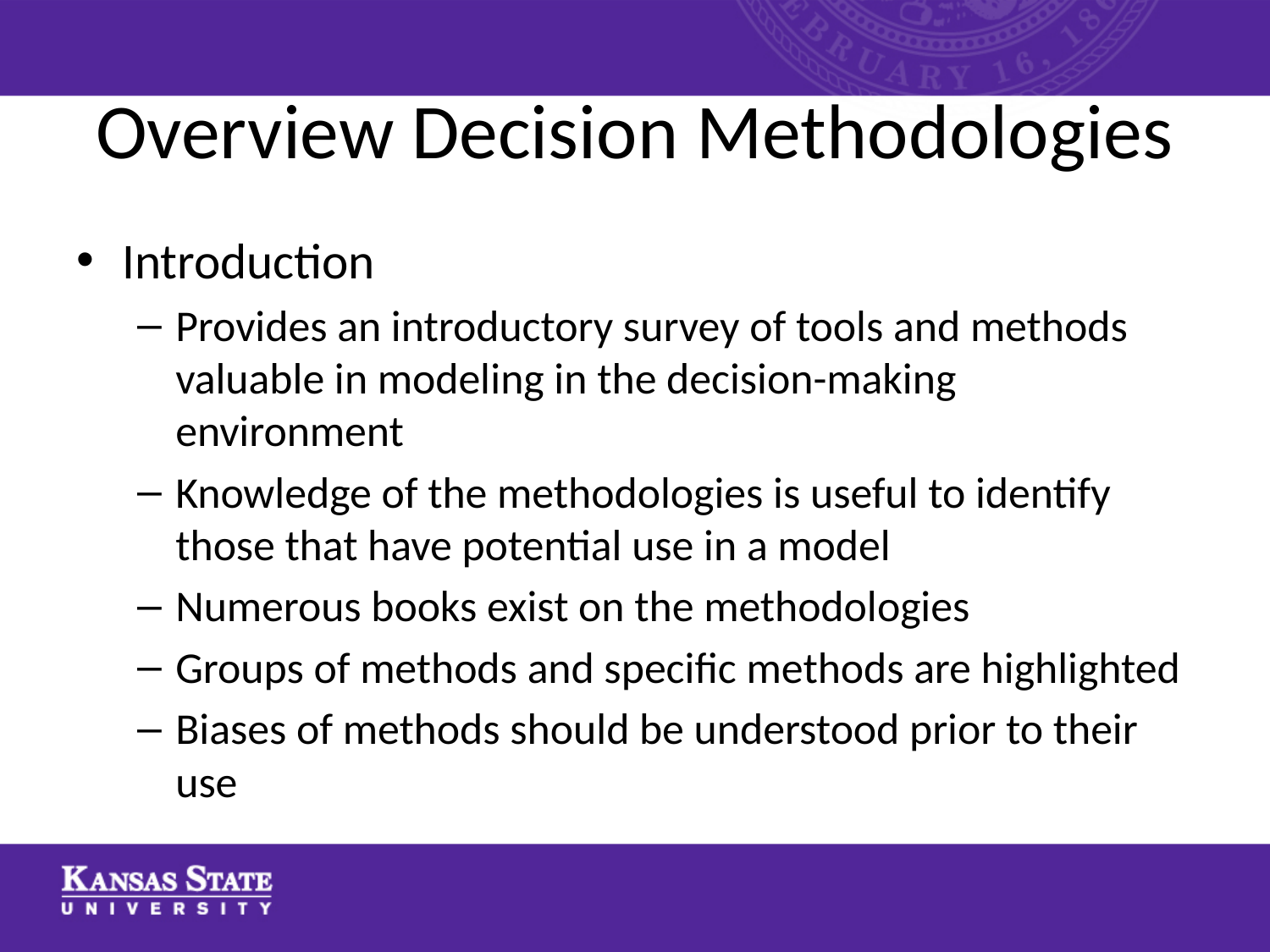

# Overview Decision Methodologies
Introduction
Provides an introductory survey of tools and methods valuable in modeling in the decision-making environment
Knowledge of the methodologies is useful to identify those that have potential use in a model
Numerous books exist on the methodologies
Groups of methods and specific methods are highlighted
Biases of methods should be understood prior to their use